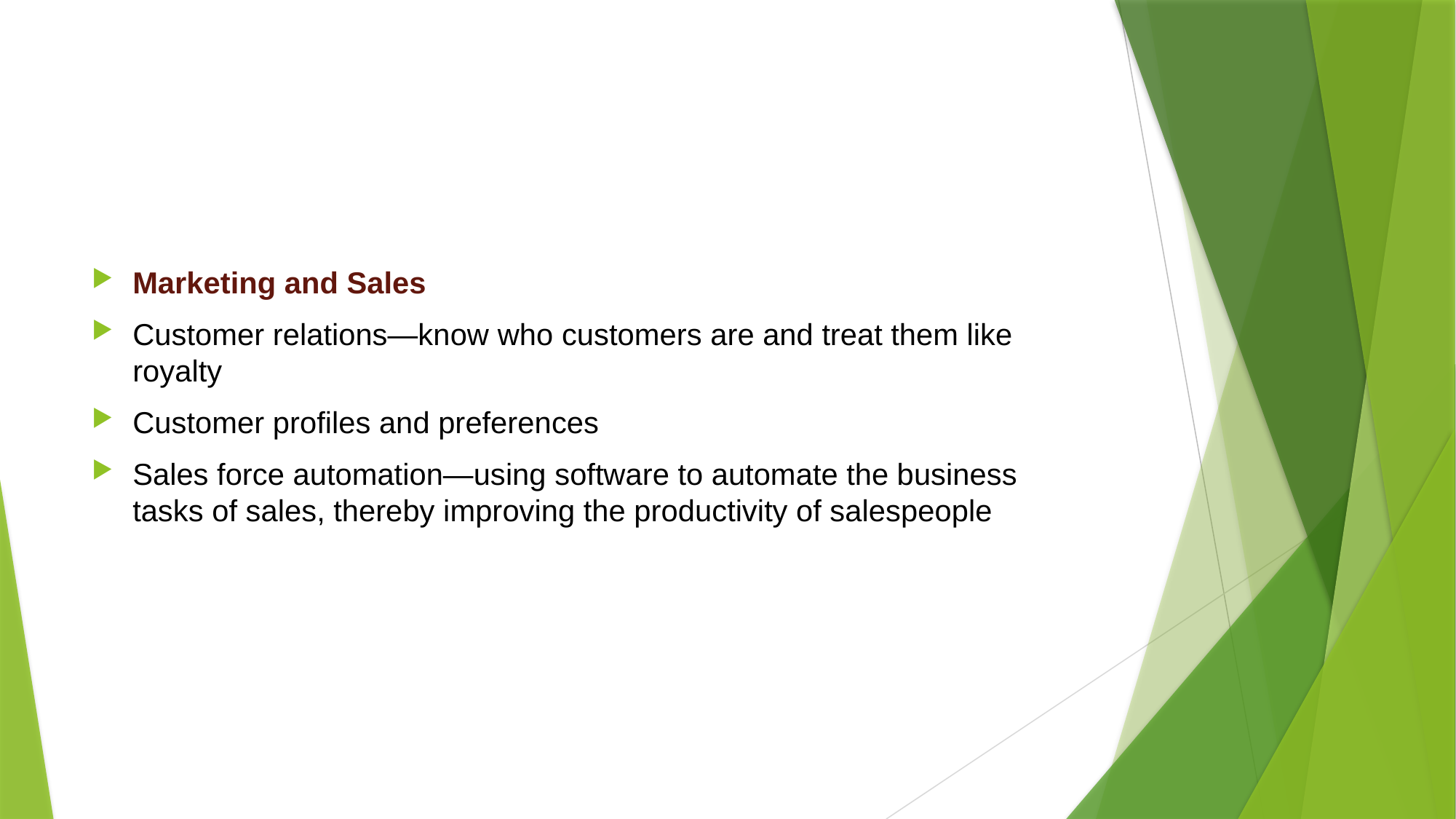

#
Marketing and Sales
Customer relations—know who customers are and treat them like royalty
Customer profiles and preferences
Sales force automation—using software to automate the business tasks of sales, thereby improving the productivity of salespeople